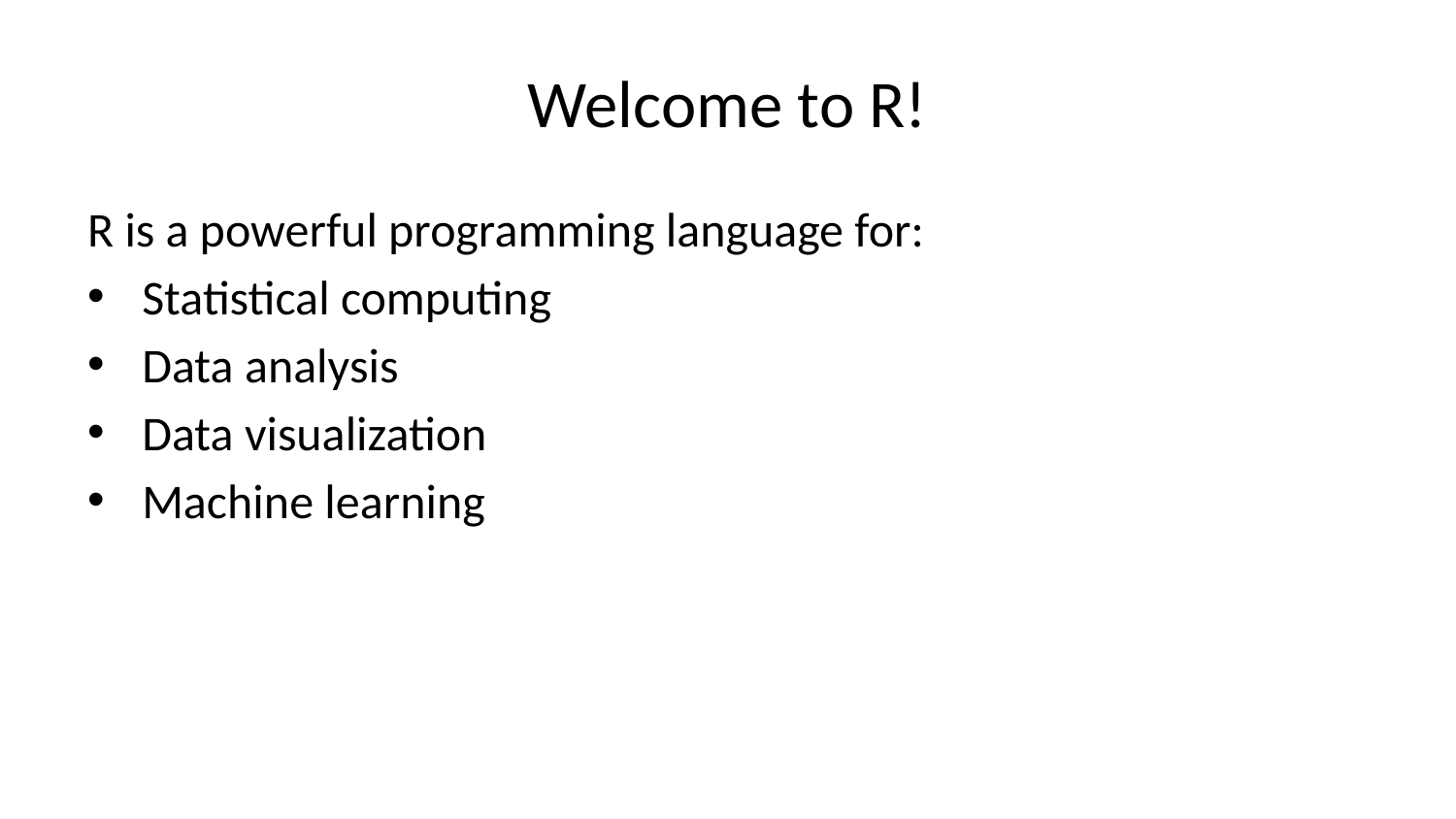

# Welcome to R!
R is a powerful programming language for:
Statistical computing
Data analysis
Data visualization
Machine learning